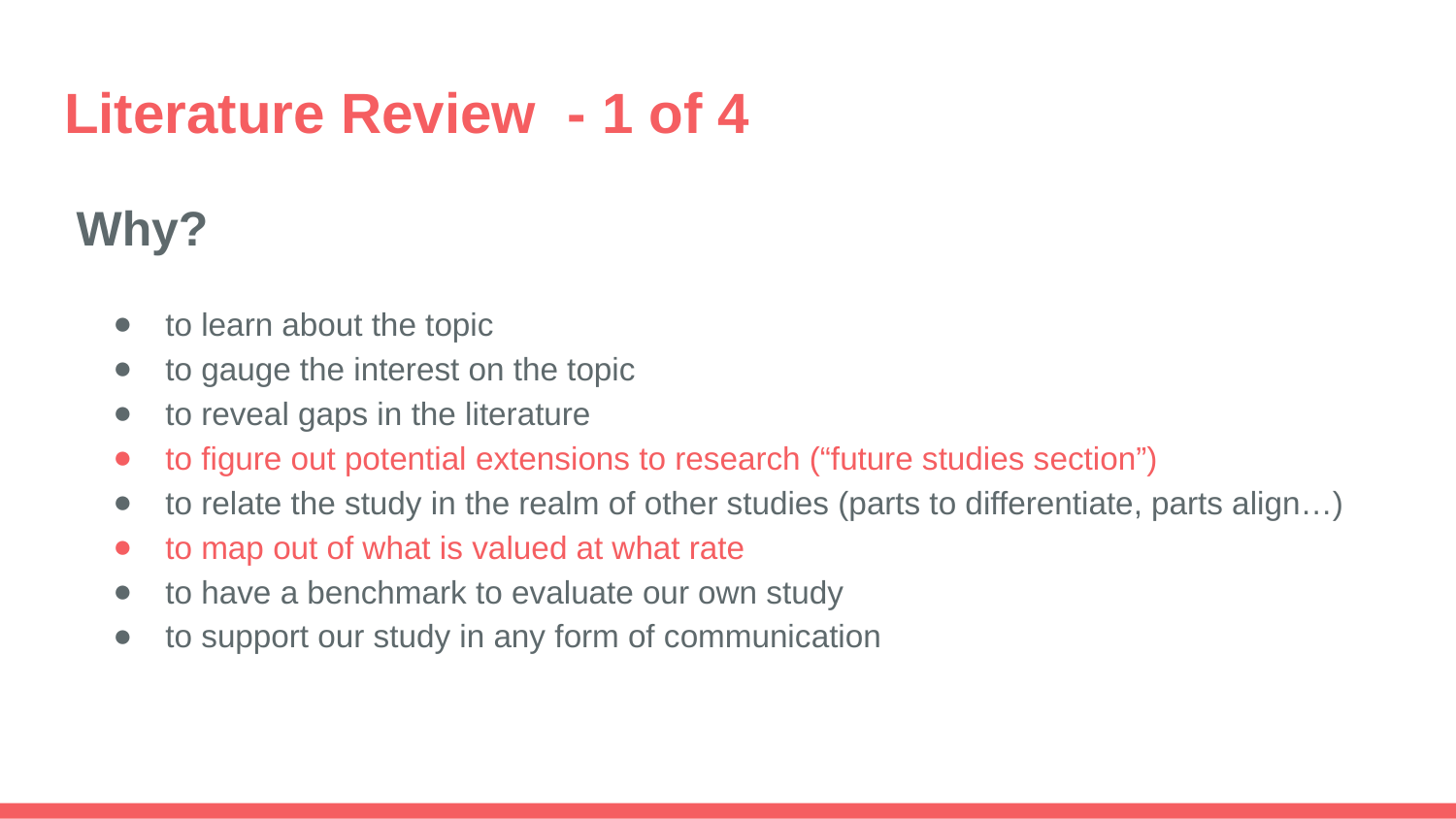

# Literature Review  - 1 of 4
Why?
to learn about the topic
to gauge the interest on the topic
to reveal gaps in the literature
to figure out potential extensions to research (“future studies section”)
to relate the study in the realm of other studies (parts to differentiate, parts align…)
to map out of what is valued at what rate
to have a benchmark to evaluate our own study
to support our study in any form of communication